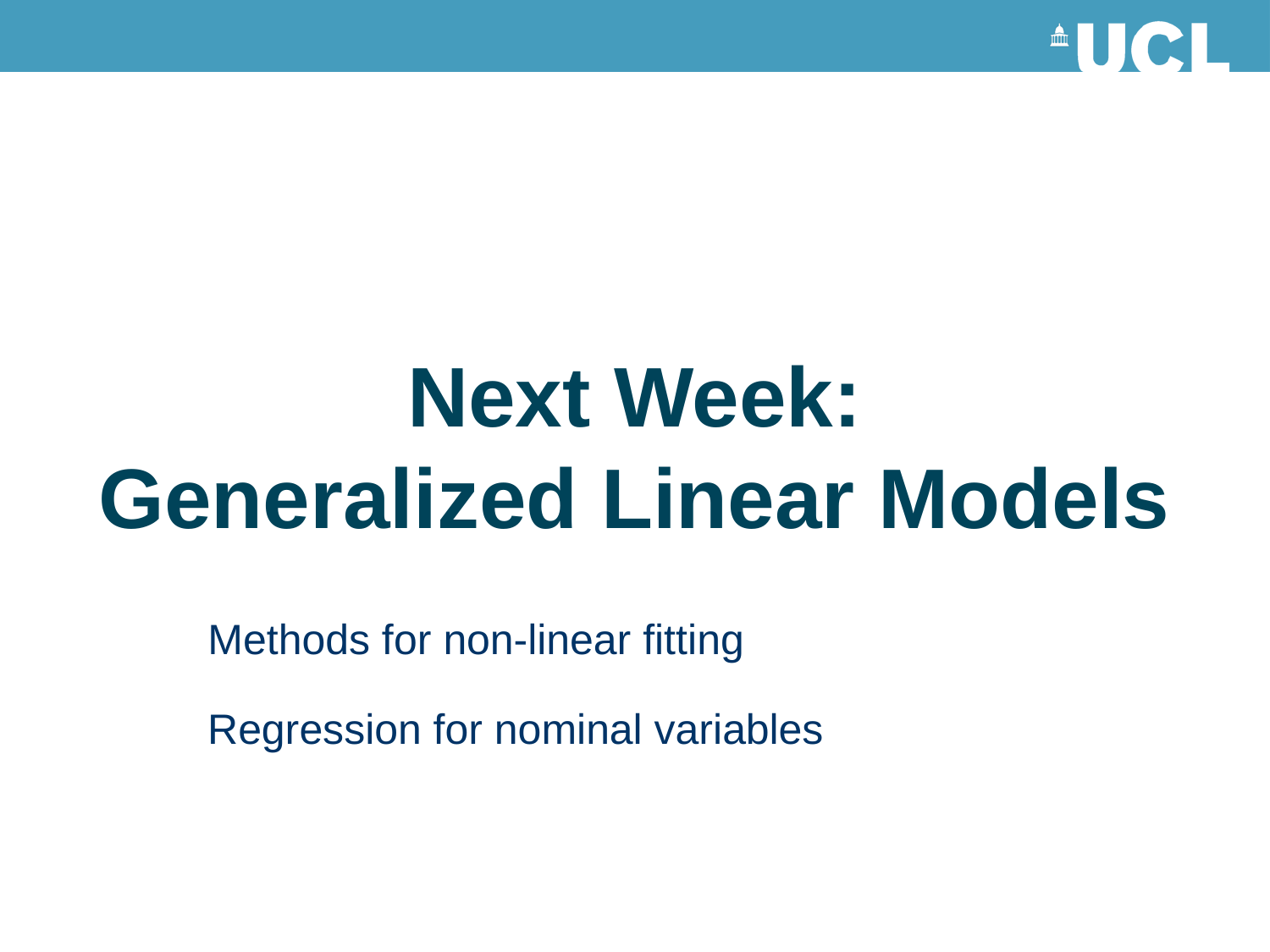

# Next Week: Generalized Linear Models
Methods for non-linear fitting
Regression for nominal variables